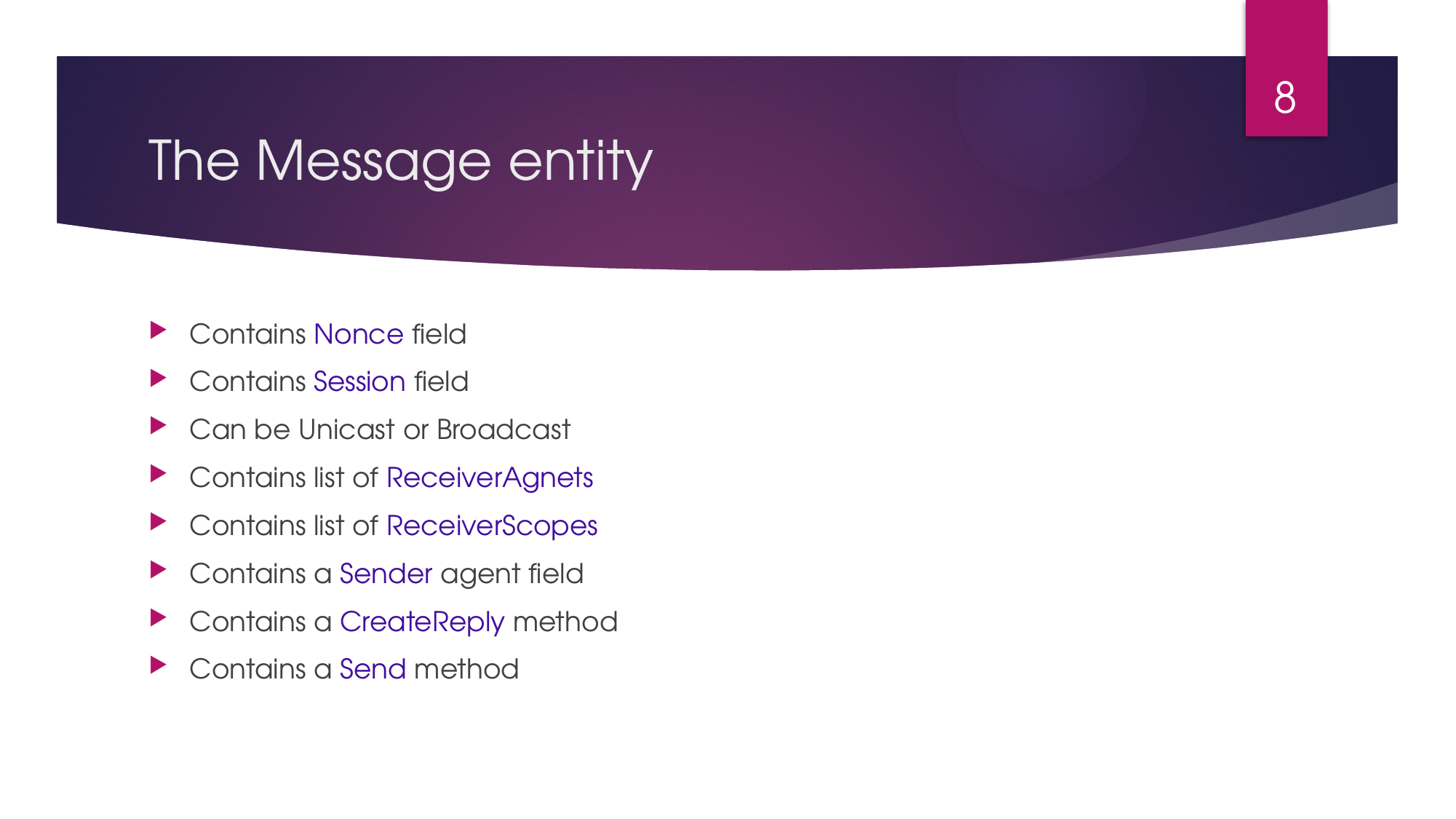

8
# The Message entity
Contains Nonce field
Contains Session field
Can be Unicast or Broadcast
Contains list of ReceiverAgnets
Contains list of ReceiverScopes
Contains a Sender agent field
Contains a CreateReply method
Contains a Send method